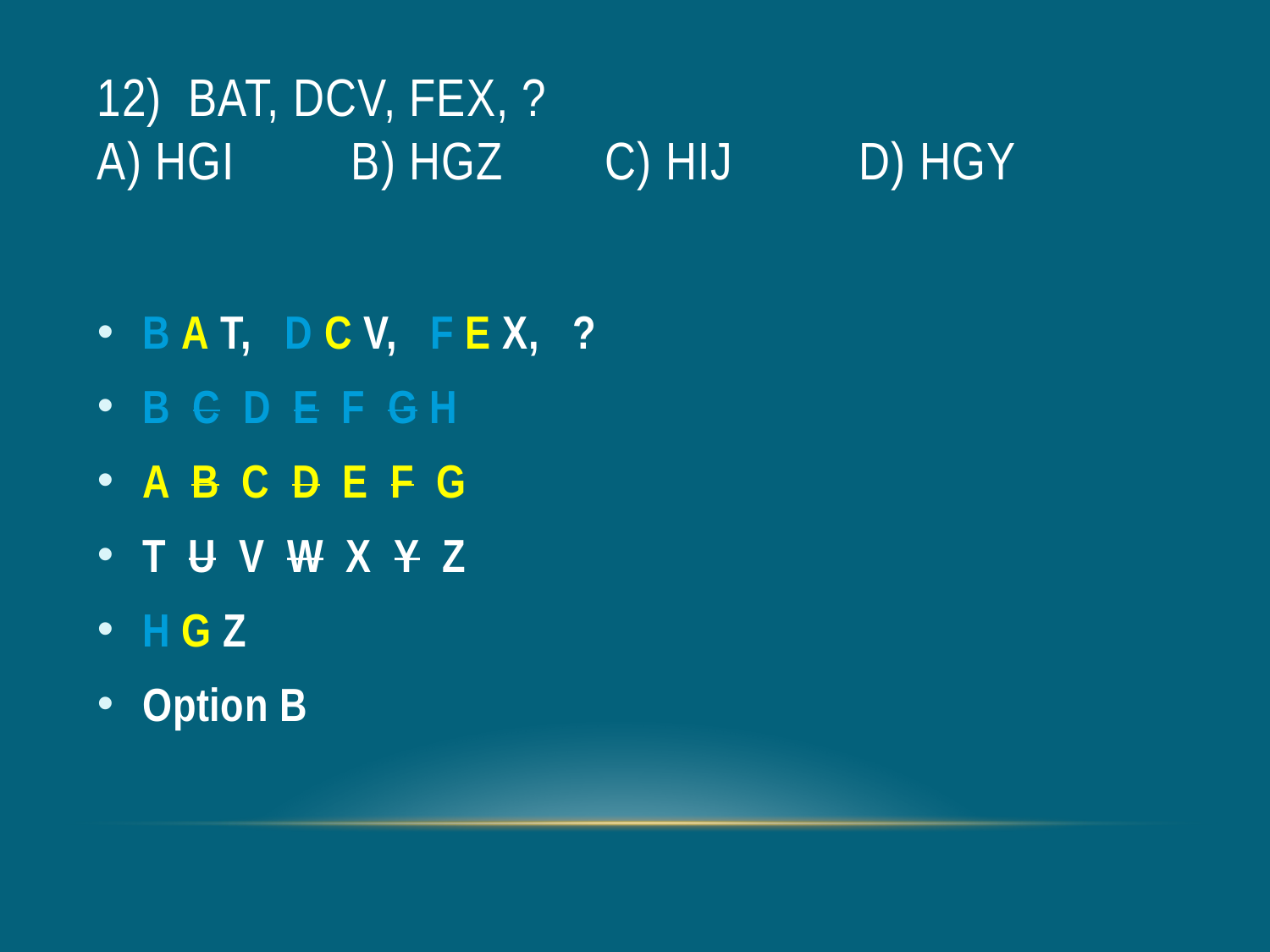

# 12)  BAT, DCV, FEX, ? a) HGI 	b) HGZ	c) HIJ 	d) HGY

B A T,   D C V,   F E X,   ?
B  C  D  E  F  G H
A  B  C  D  E  F  G
T  U  V  W  X  Y  Z
H G Z
Option B